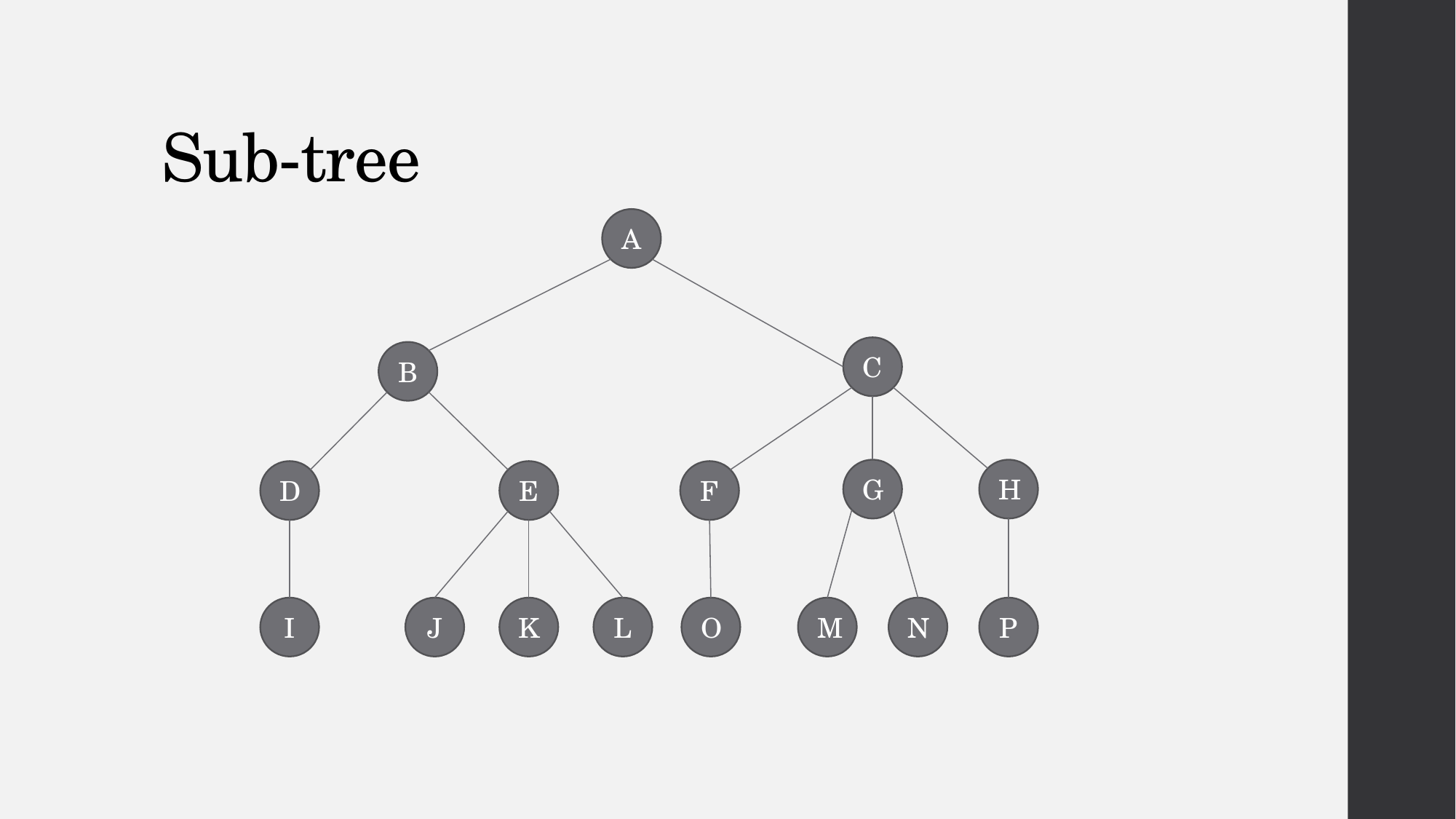

# Sub-tree
A
C
B
G
H
D
E
F
I
J
K
L
O
M
N
P